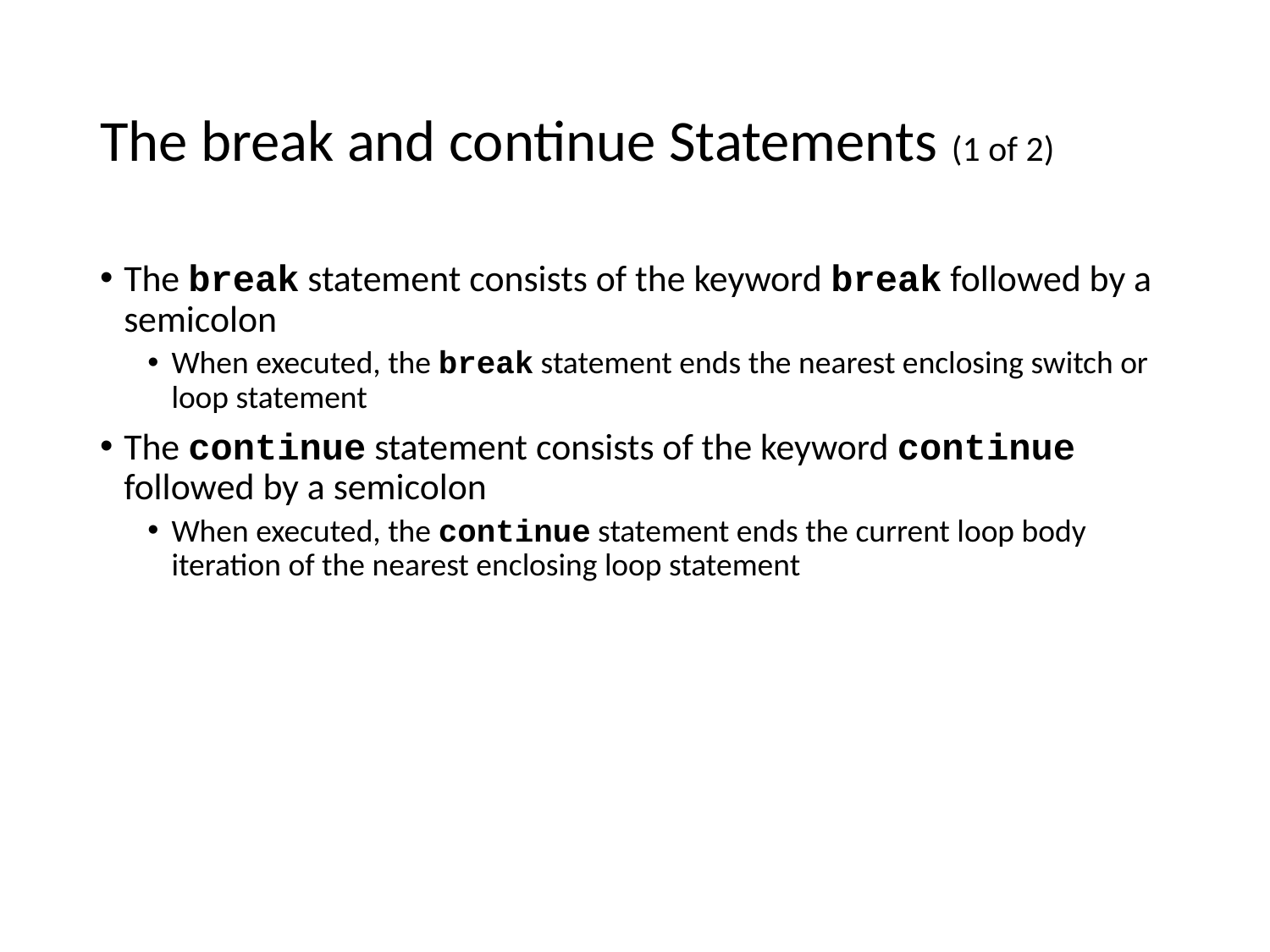

# The break and continue Statements (1 of 2)
The break statement consists of the keyword break followed by a semicolon
When executed, the break statement ends the nearest enclosing switch or loop statement
The continue statement consists of the keyword continue followed by a semicolon
When executed, the continue statement ends the current loop body iteration of the nearest enclosing loop statement